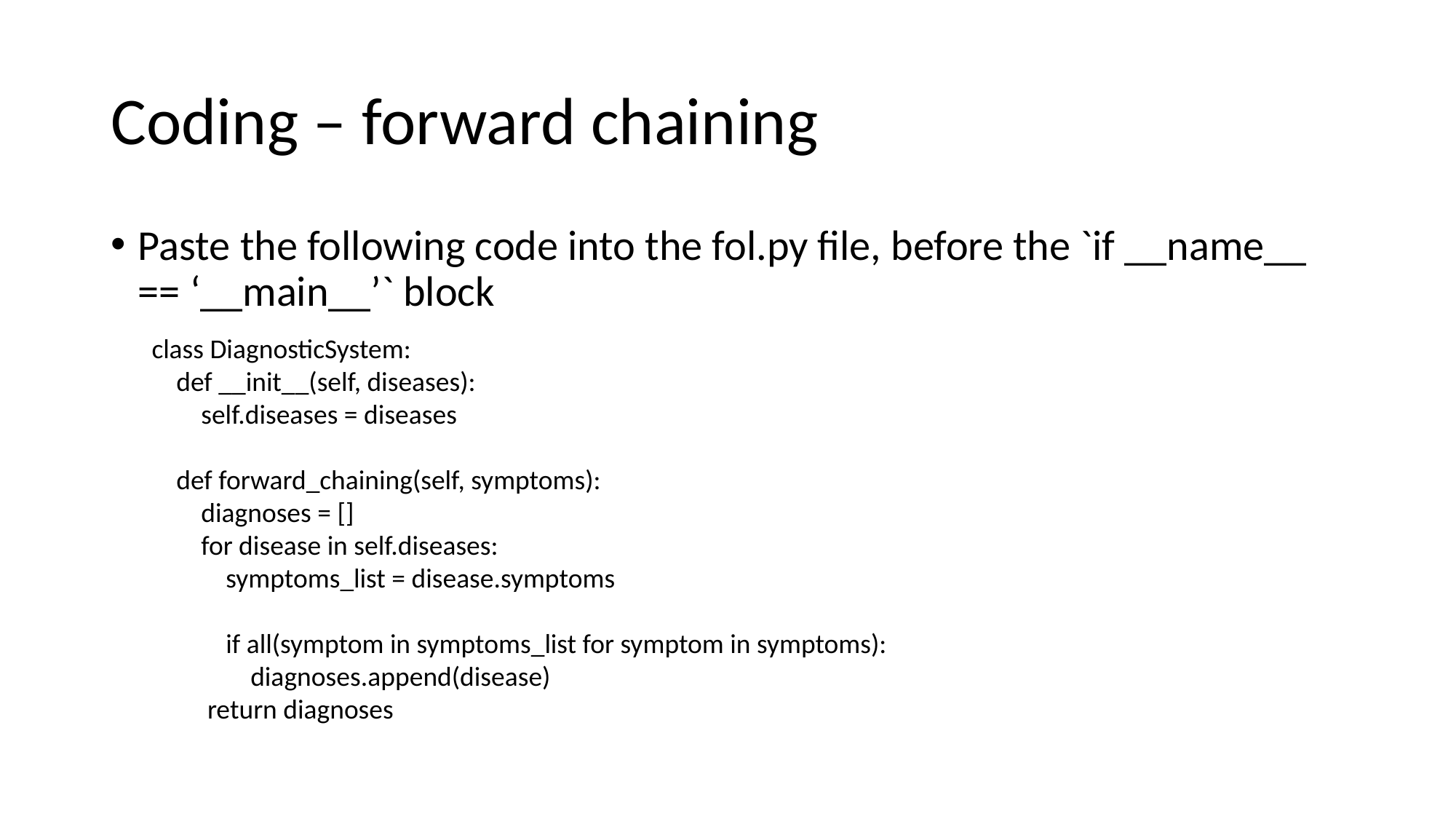

# Coding – forward chaining
Paste the following code into the fol.py file, before the `if __name__ == ‘__main__’` block

class DiagnosticSystem:
    def __init__(self, diseases):
        self.diseases = diseases

    def forward_chaining(self, symptoms):
        diagnoses = []
        for disease in self.diseases:
            symptoms_list = disease.symptoms

            if all(symptom in symptoms_list for symptom in symptoms):
                diagnoses.append(disease)
         return diagnoses